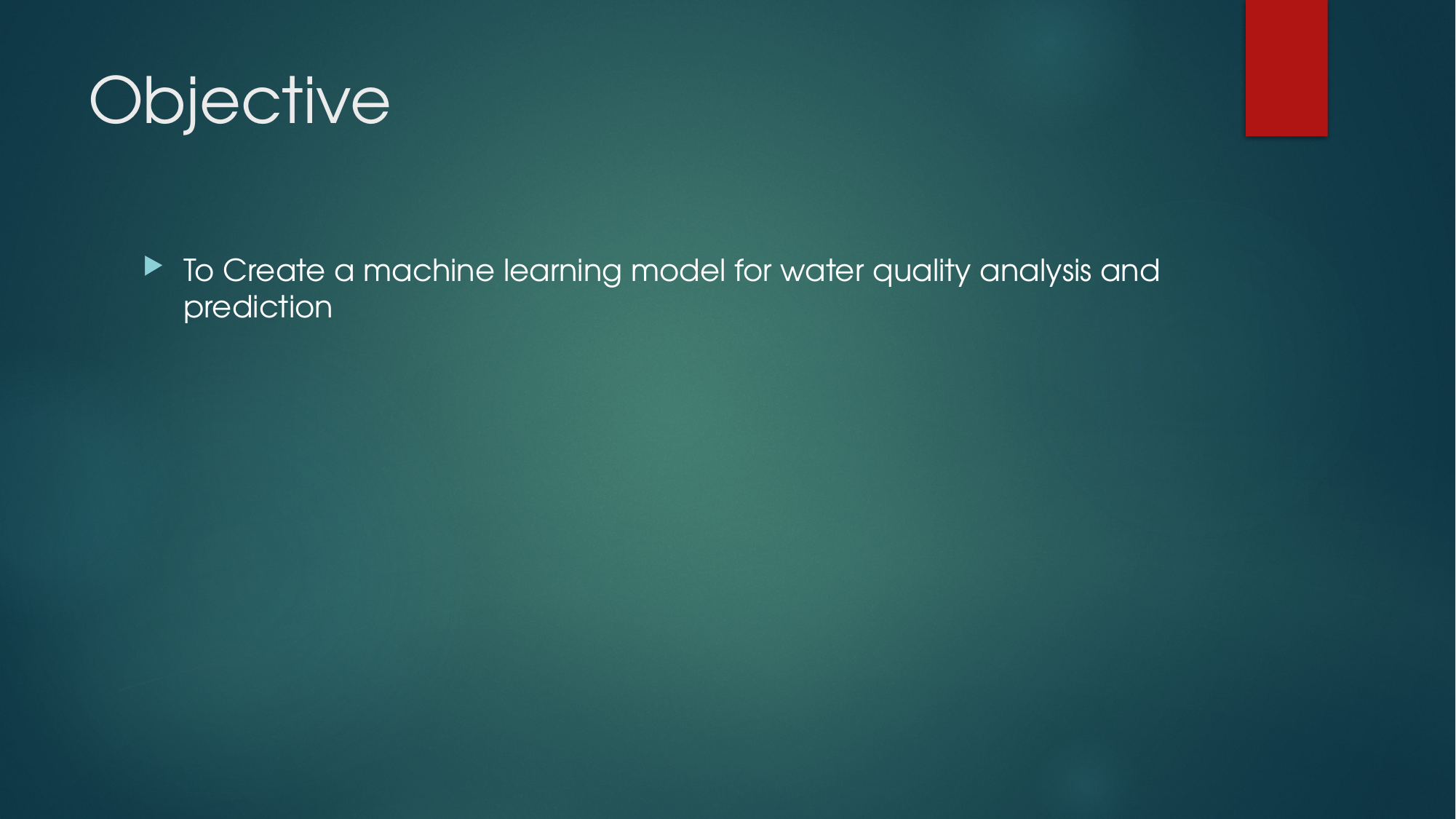

# Objective
To Create a machine learning model for water quality analysis and prediction